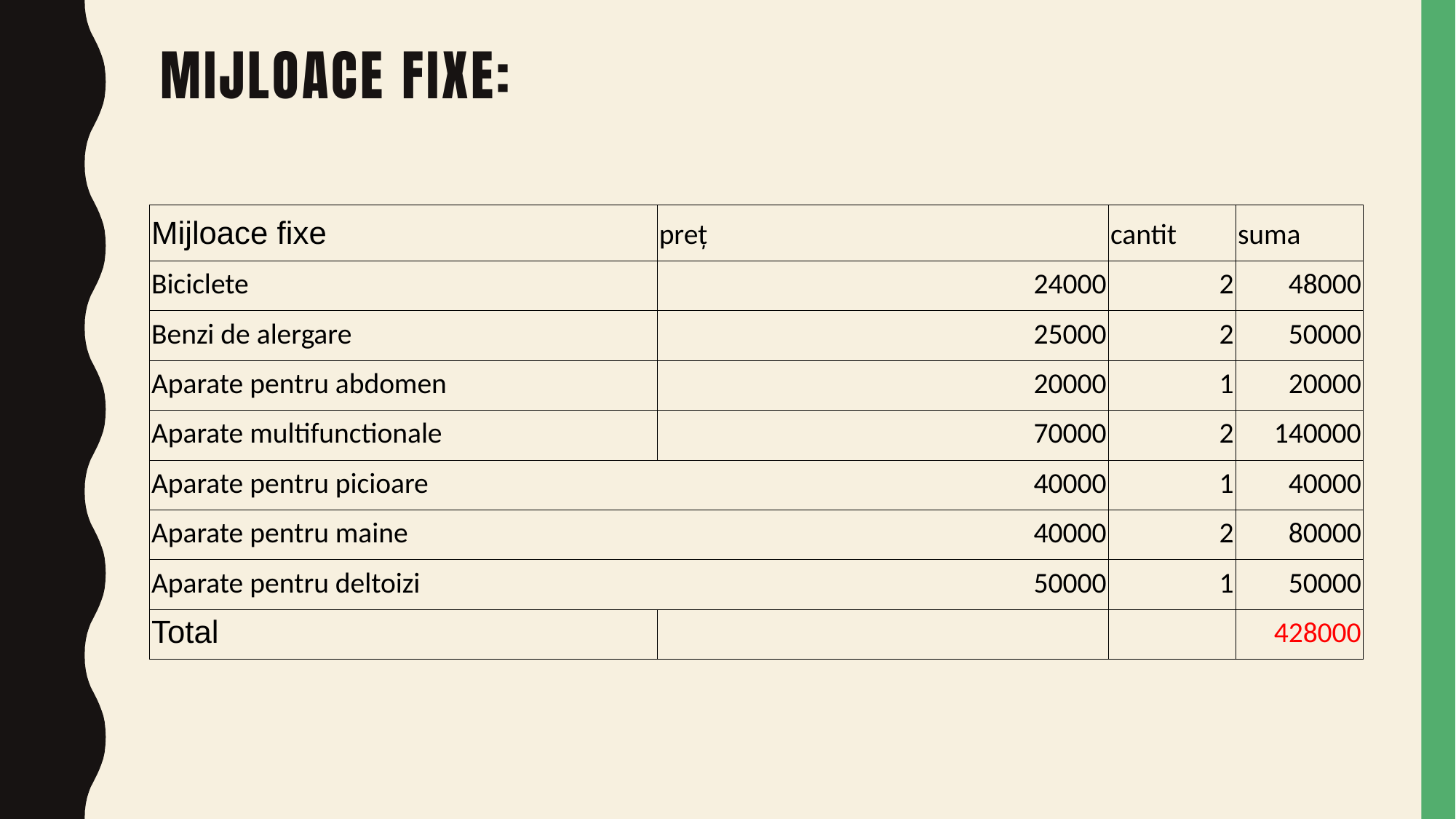

# Mijloace fixe:
| Mijloace fixe | preț | cantit | suma |
| --- | --- | --- | --- |
| Biciclete | 24000 | 2 | 48000 |
| Benzi de alergare | 25000 | 2 | 50000 |
| Aparate pentru abdomen | 20000 | 1 | 20000 |
| Aparate multifunctionale | 70000 | 2 | 140000 |
| Aparate pentru picioare | 40000 | 1 | 40000 |
| Aparate pentru maine | 40000 | 2 | 80000 |
| Aparate pentru deltoizi | 50000 | 1 | 50000 |
| Total |  |  | 428000 |